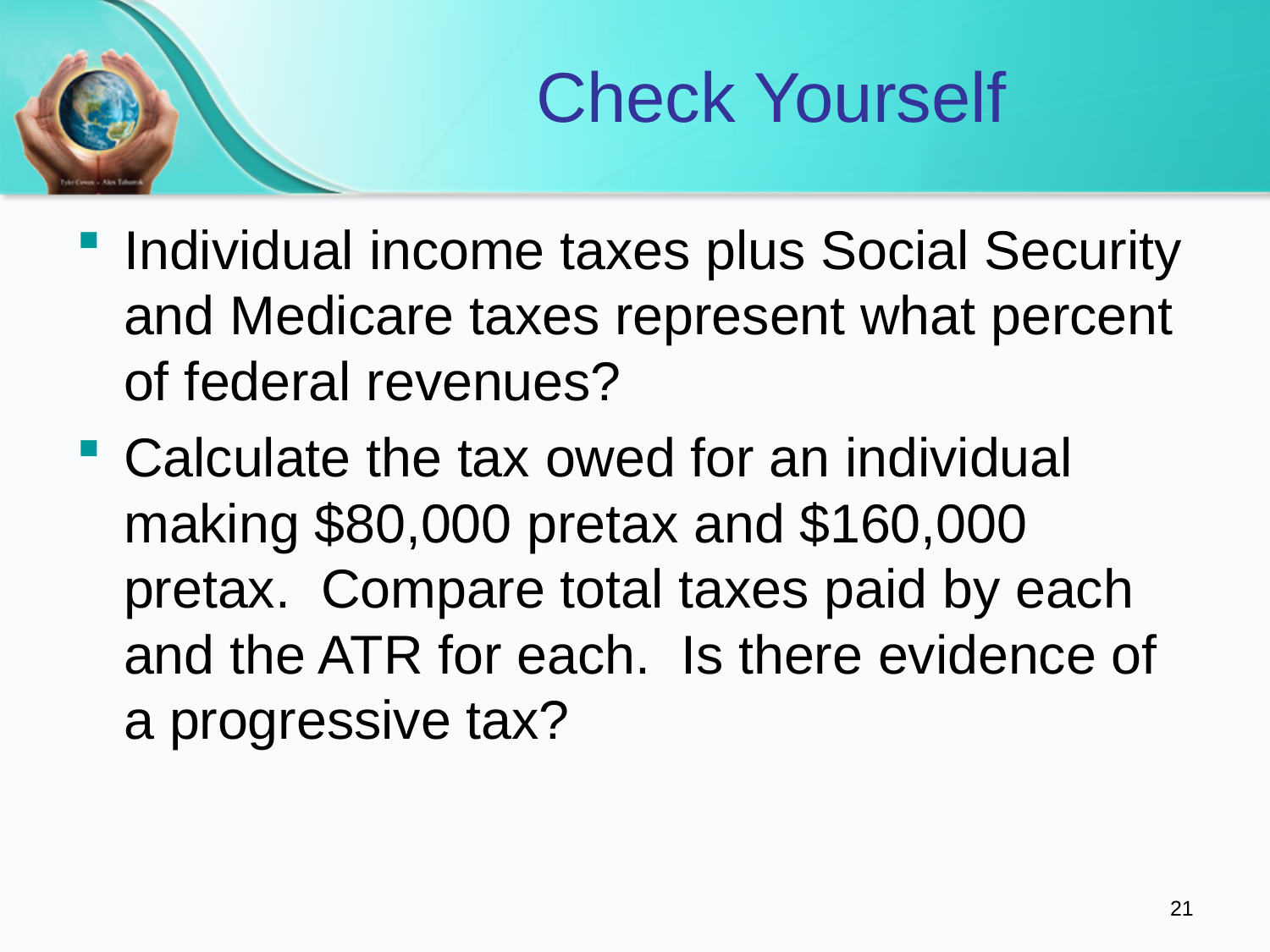

# Check Yourself
Individual income taxes plus Social Security and Medicare taxes represent what percent of federal revenues?
Calculate the tax owed for an individual making $80,000 pretax and $160,000 pretax.  Compare total taxes paid by each and the ATR for each.  Is there evidence of a progressive tax?
21